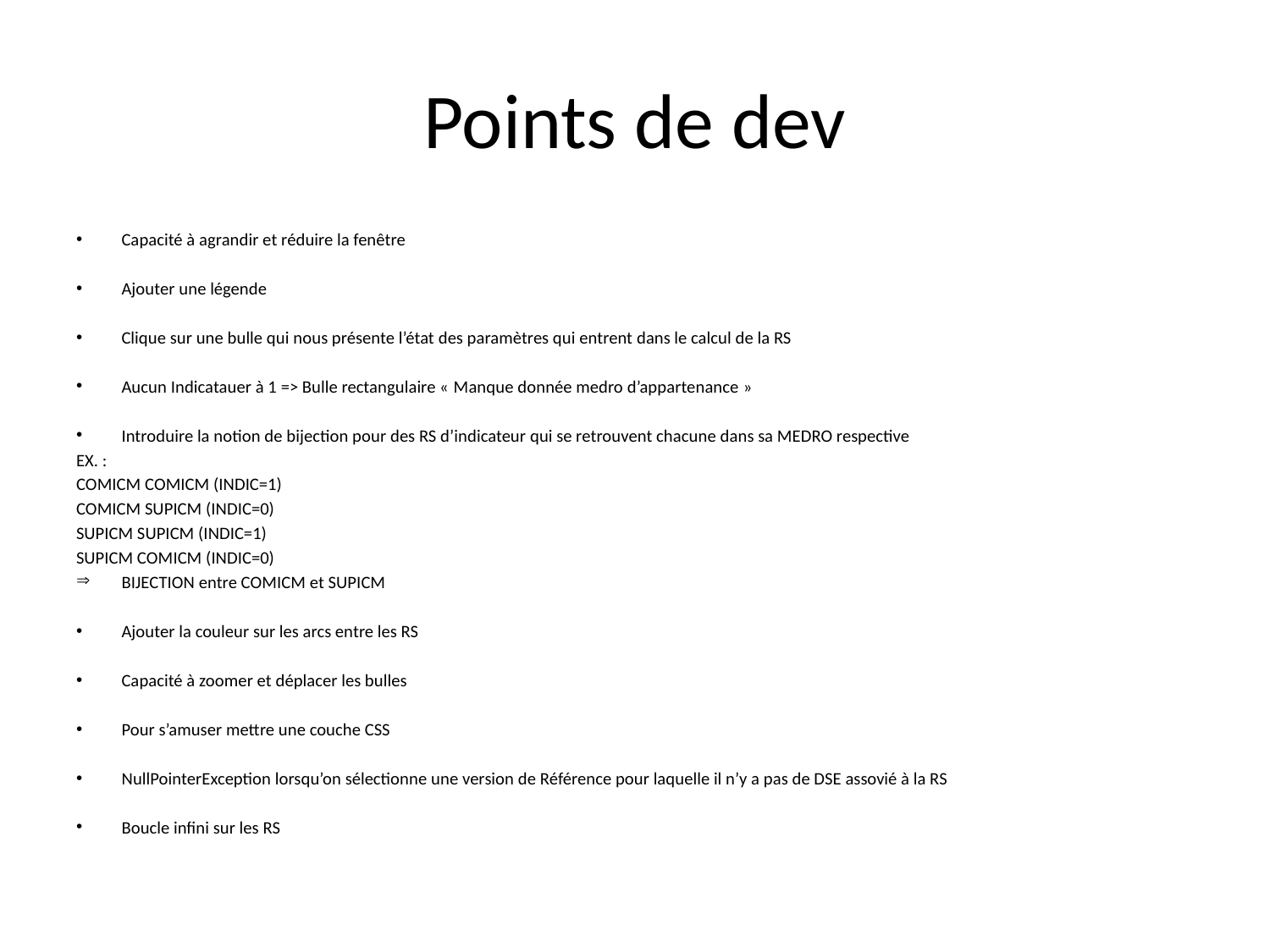

# Points de dev
Capacité à agrandir et réduire la fenêtre

Ajouter une légende

Clique sur une bulle qui nous présente l’état des paramètres qui entrent dans le calcul de la RS

Aucun Indicatauer à 1 => Bulle rectangulaire « Manque donnée medro d’appartenance »

Introduire la notion de bijection pour des RS d’indicateur qui se retrouvent chacune dans sa MEDRO respective
EX. :
COMICM COMICM (INDIC=1)
COMICM SUPICM (INDIC=0)
SUPICM SUPICM (INDIC=1)
SUPICM COMICM (INDIC=0)
BIJECTION entre COMICM et SUPICM

Ajouter la couleur sur les arcs entre les RS

Capacité à zoomer et déplacer les bulles

Pour s’amuser mettre une couche CSS

NullPointerException lorsqu’on sélectionne une version de Référence pour laquelle il n’y a pas de DSE assovié à la RS

Boucle infini sur les RS